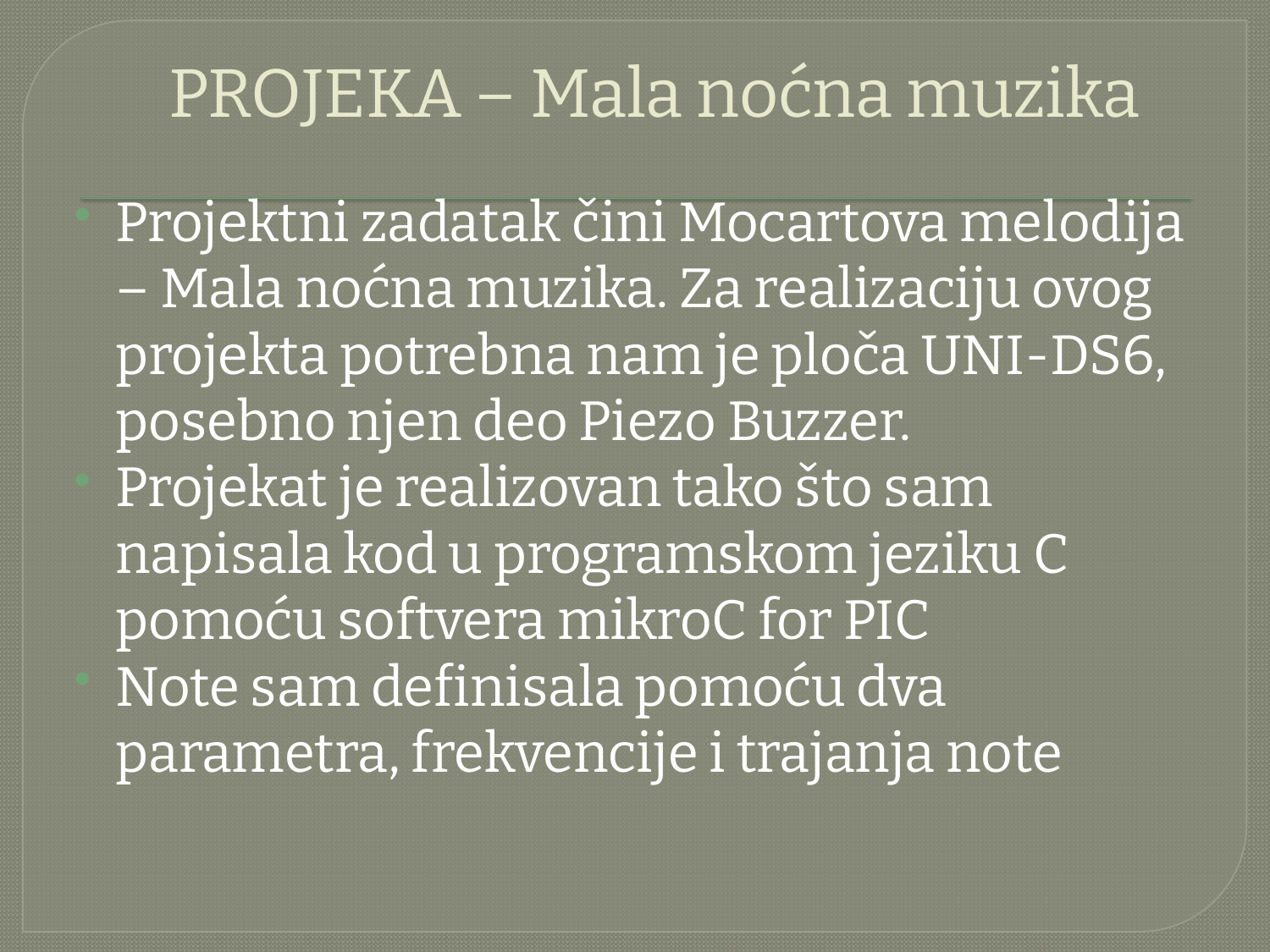

# PROJEKA – Mala noćna muzika
Projektni zadatak čini Mocartova melodija – Mala noćna muzika. Za realizaciju ovog projekta potrebna nam je ploča UNI-DS6, posebno njen deo Piezo Buzzer.
Projekat je realizovan tako što sam napisala kod u programskom jeziku C pomoću softvera mikroC for PIC
Note sam definisala pomoću dva parametra, frekvencije i trajanja note